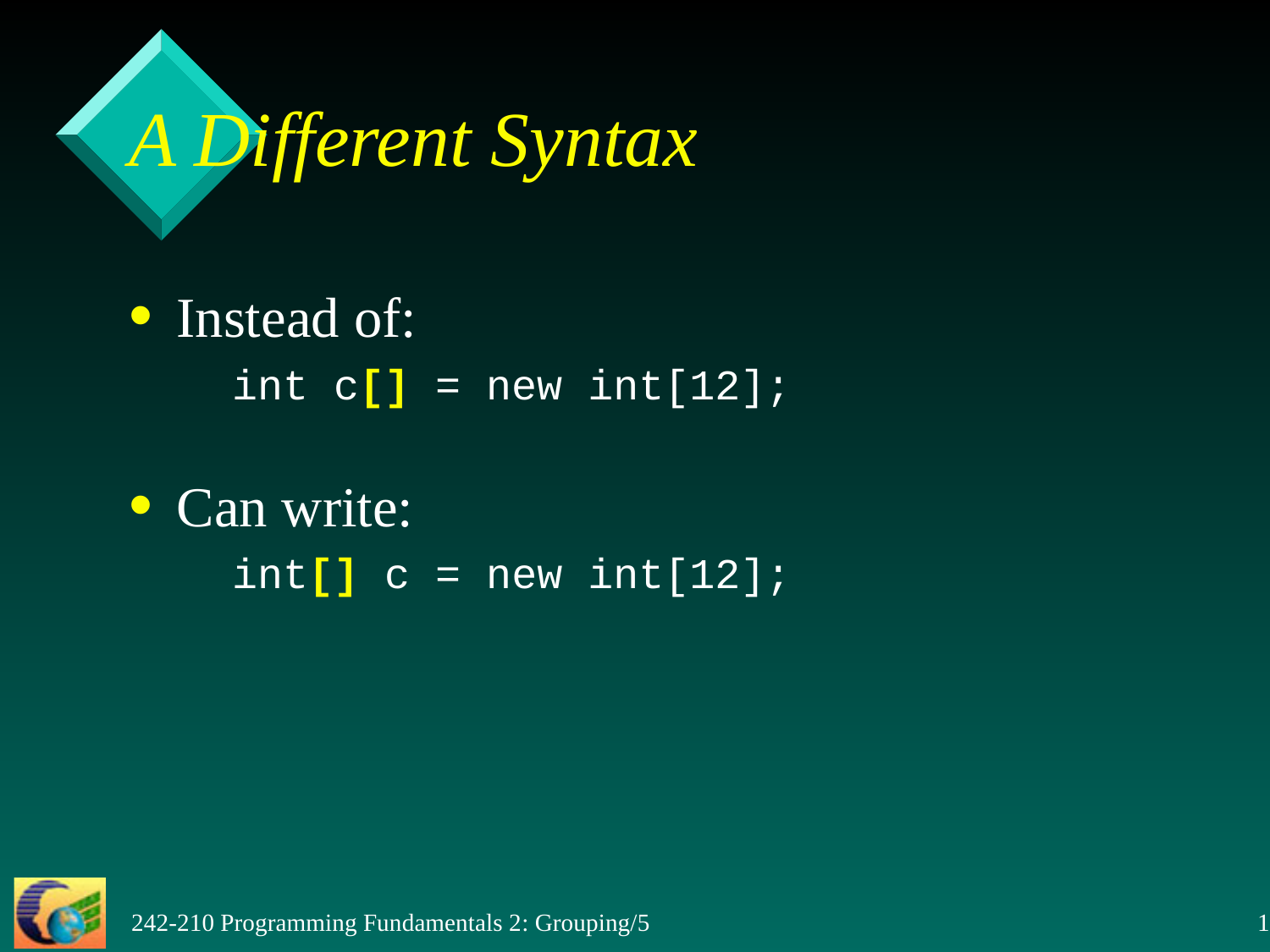

A Different Syntax
Instead of:
	int c[] = new int[12];
Can write:
	int[] c = new int[12];